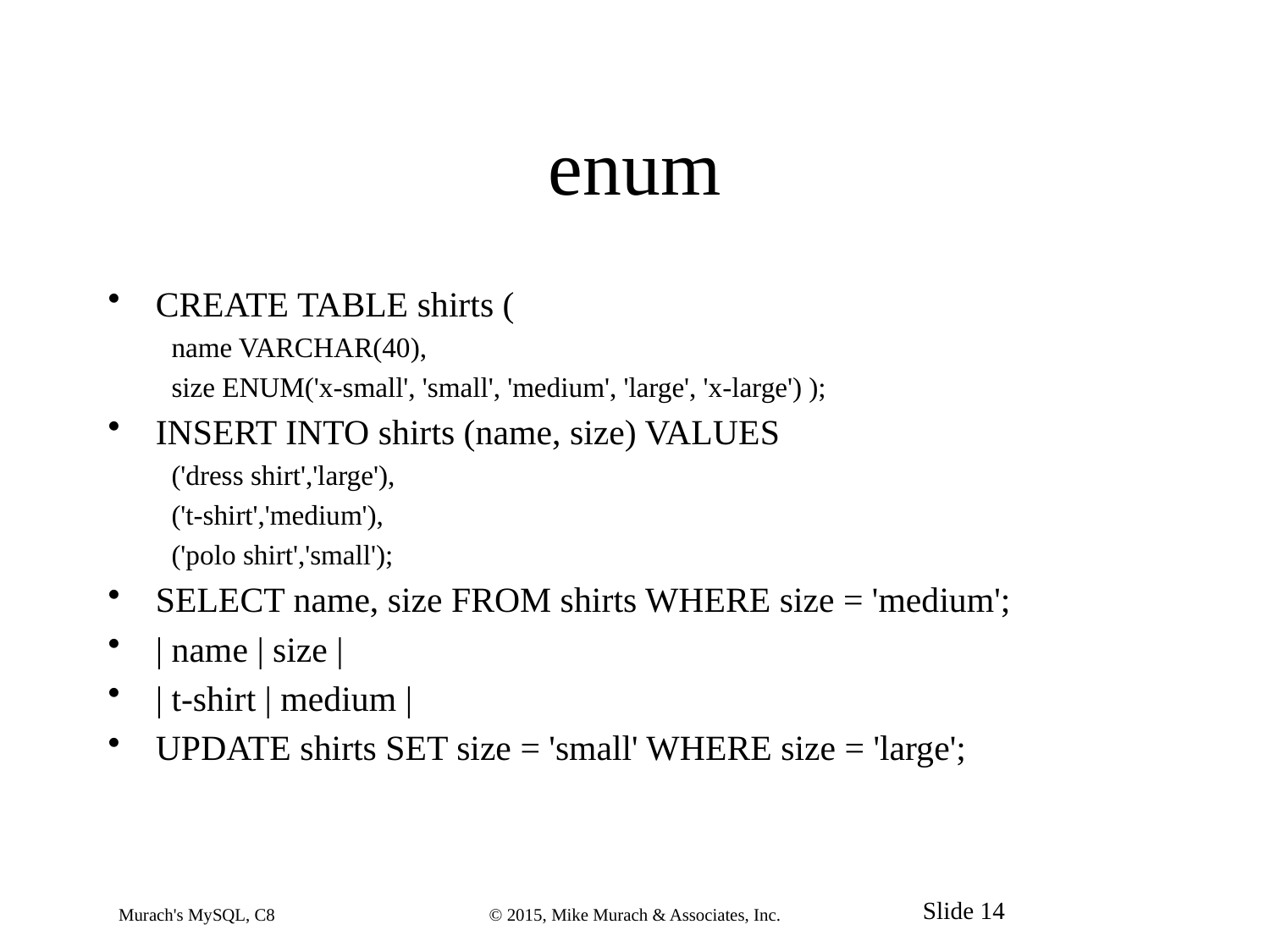

# enum
CREATE TABLE shirts (
name VARCHAR(40),
size ENUM('x-small', 'small', 'medium', 'large', 'x-large') );
INSERT INTO shirts (name, size) VALUES
('dress shirt','large'),
('t-shirt','medium'),
('polo shirt','small');
SELECT name, size FROM shirts WHERE size = 'medium';
| name | size |
| t-shirt | medium |
UPDATE shirts SET size = 'small' WHERE size = 'large';
Murach's MySQL, C8
© 2015, Mike Murach & Associates, Inc.

Slide 14